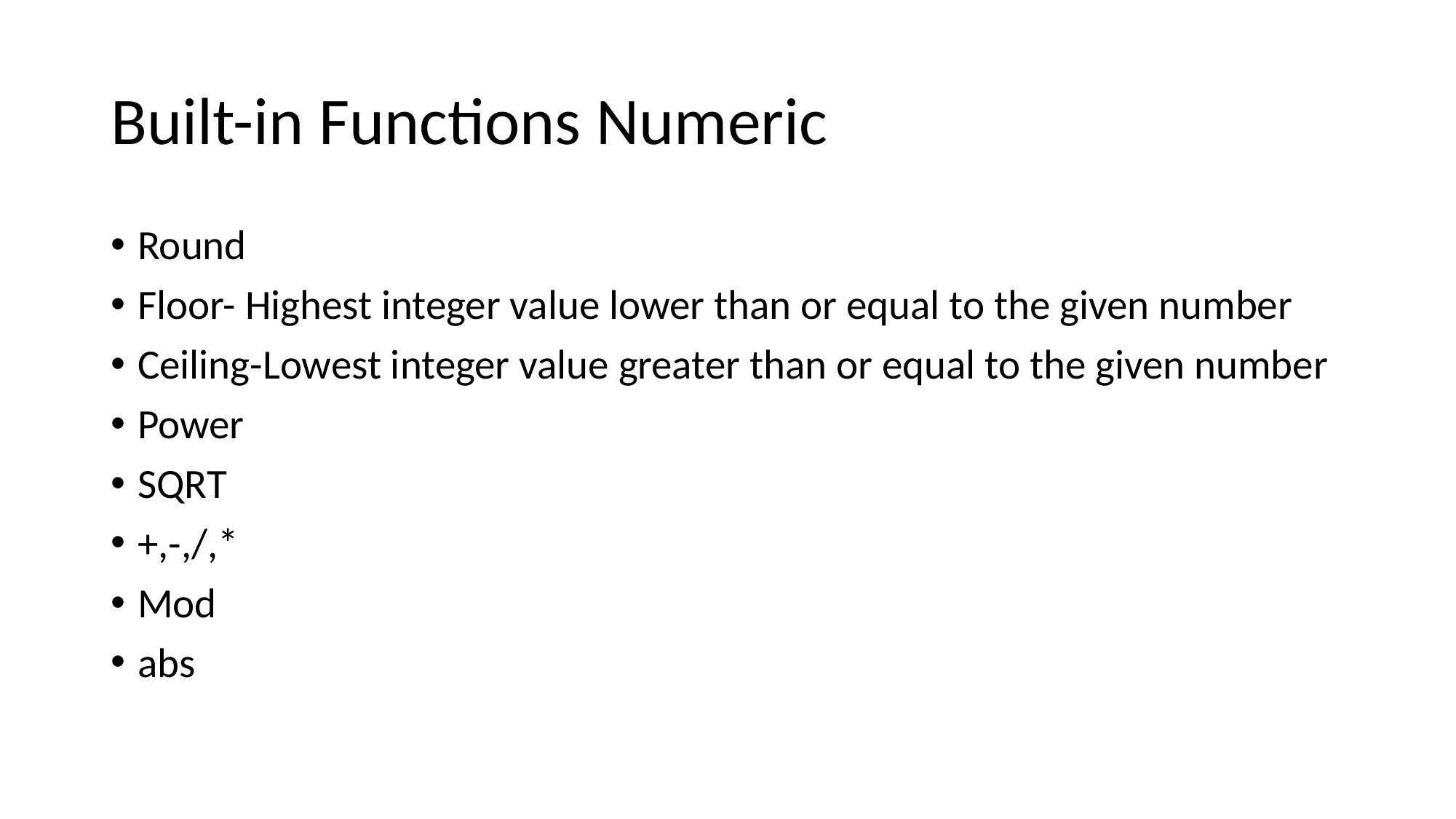

# Built-in Functions Numeric
Round
Floor- Highest integer value lower than or equal to the given number
Ceiling-Lowest integer value greater than or equal to the given number
Power
SQRT
+,-,/,*
Mod
abs